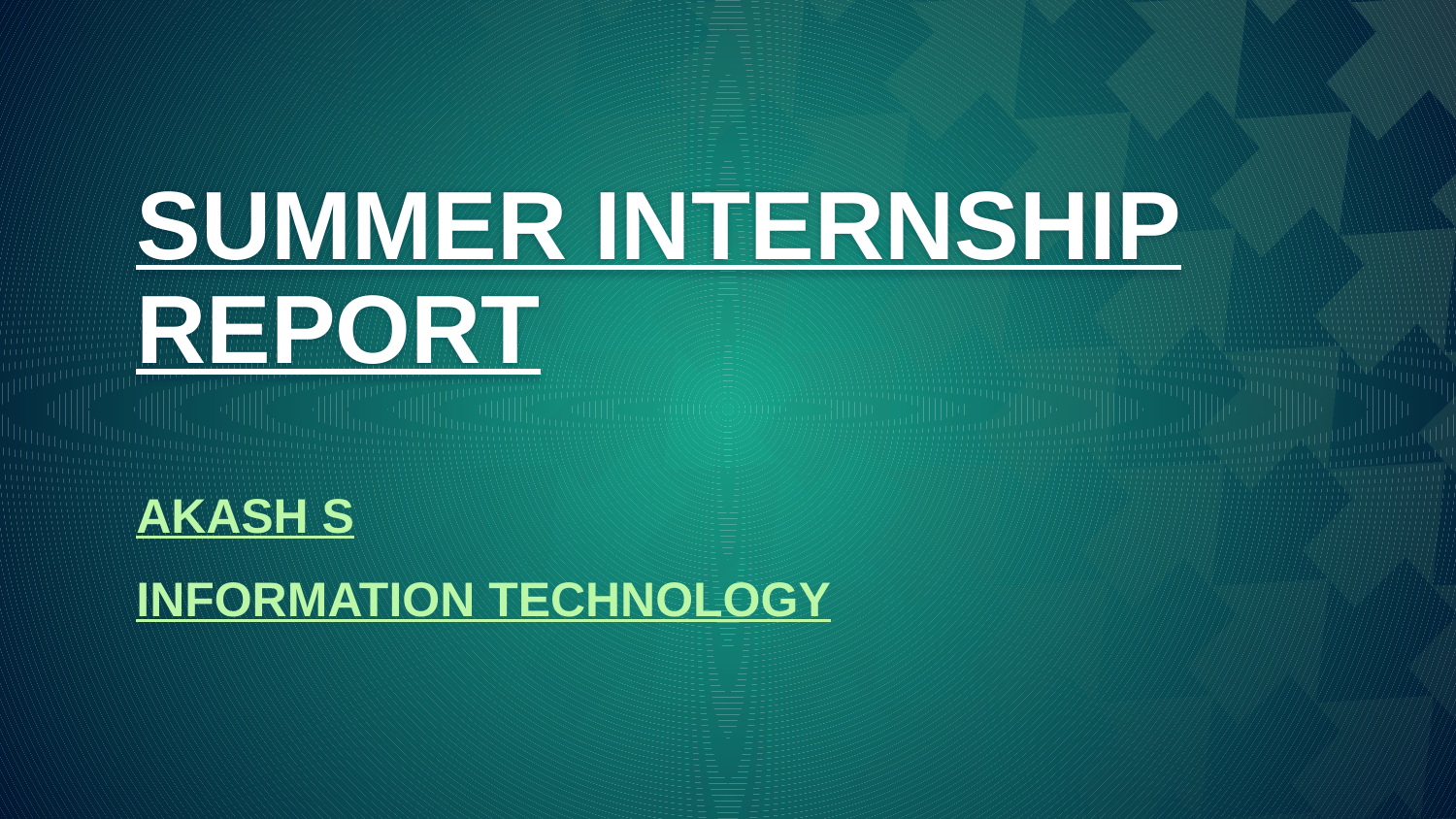

# SUMMER INTERNSHIP REPORT
AKASH S
INFORMATION TECHNOLOGY